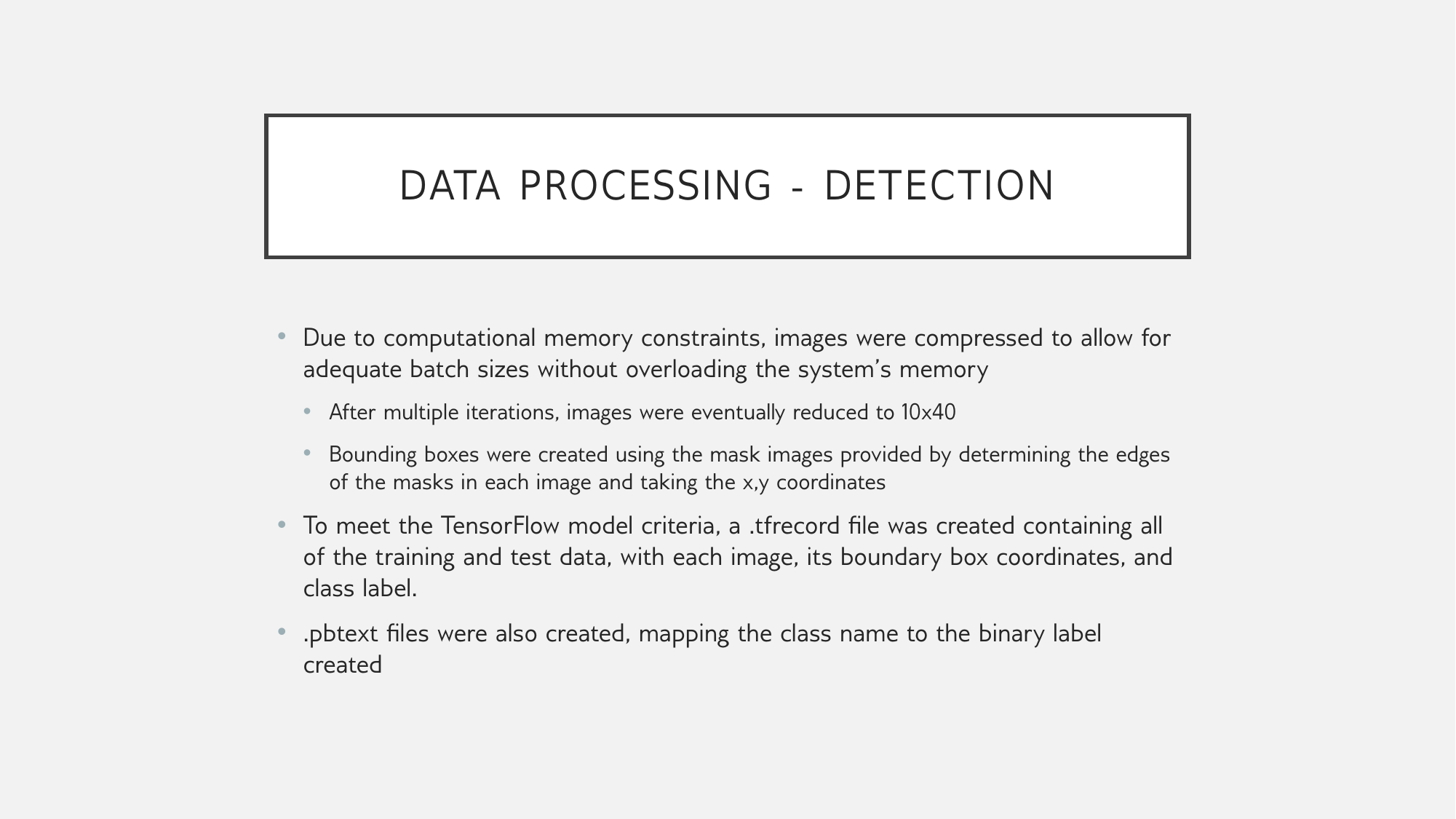

# Data Processing - Detection
Due to computational memory constraints, images were compressed to allow for adequate batch sizes without overloading the system’s memory
After multiple iterations, images were eventually reduced to 10x40
Bounding boxes were created using the mask images provided by determining the edges of the masks in each image and taking the x,y coordinates
To meet the TensorFlow model criteria, a .tfrecord file was created containing all of the training and test data, with each image, its boundary box coordinates, and class label.
.pbtext files were also created, mapping the class name to the binary label created